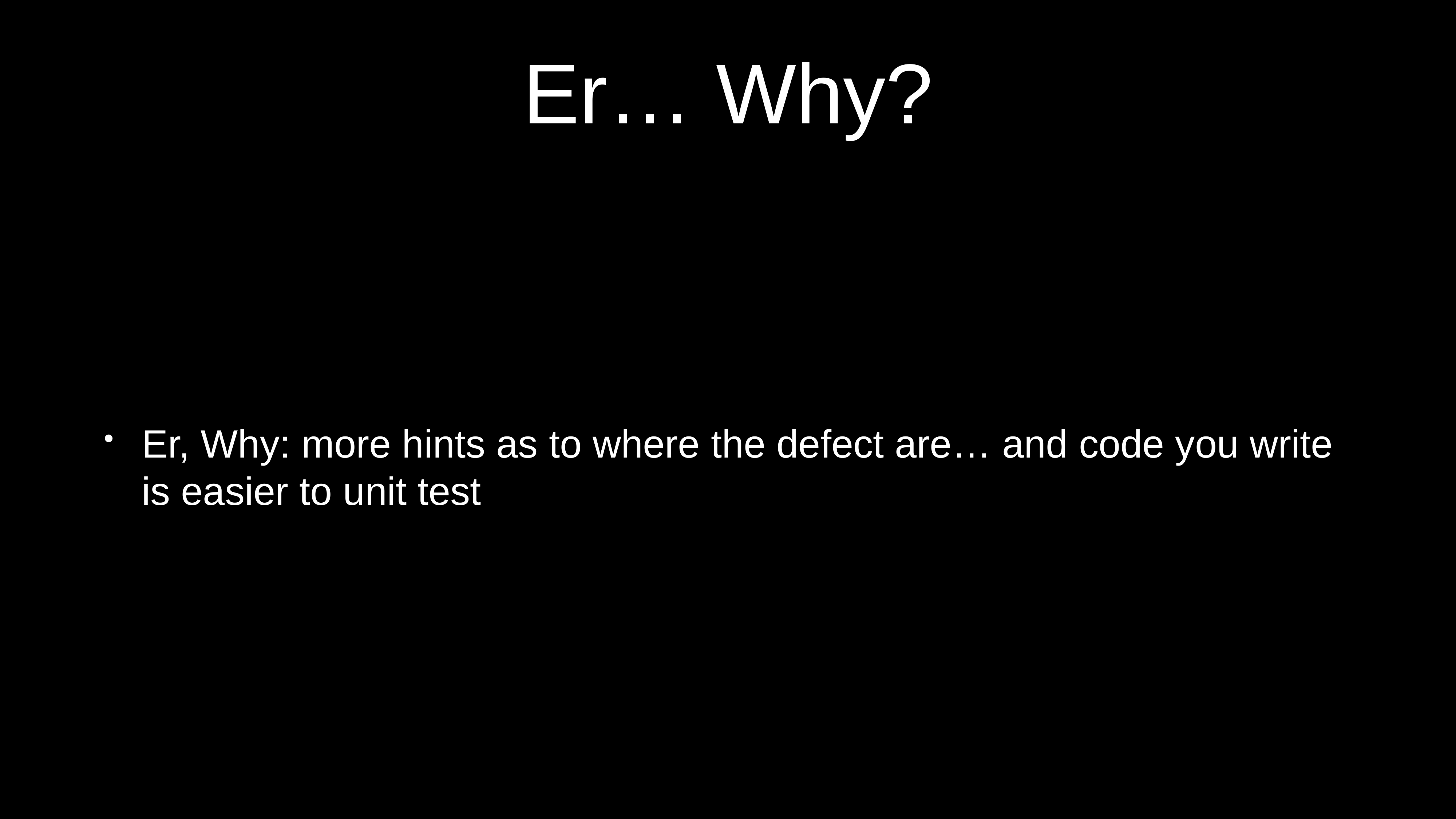

# Er… Why?
Er, Why: more hints as to where the defect are… and code you write is easier to unit test